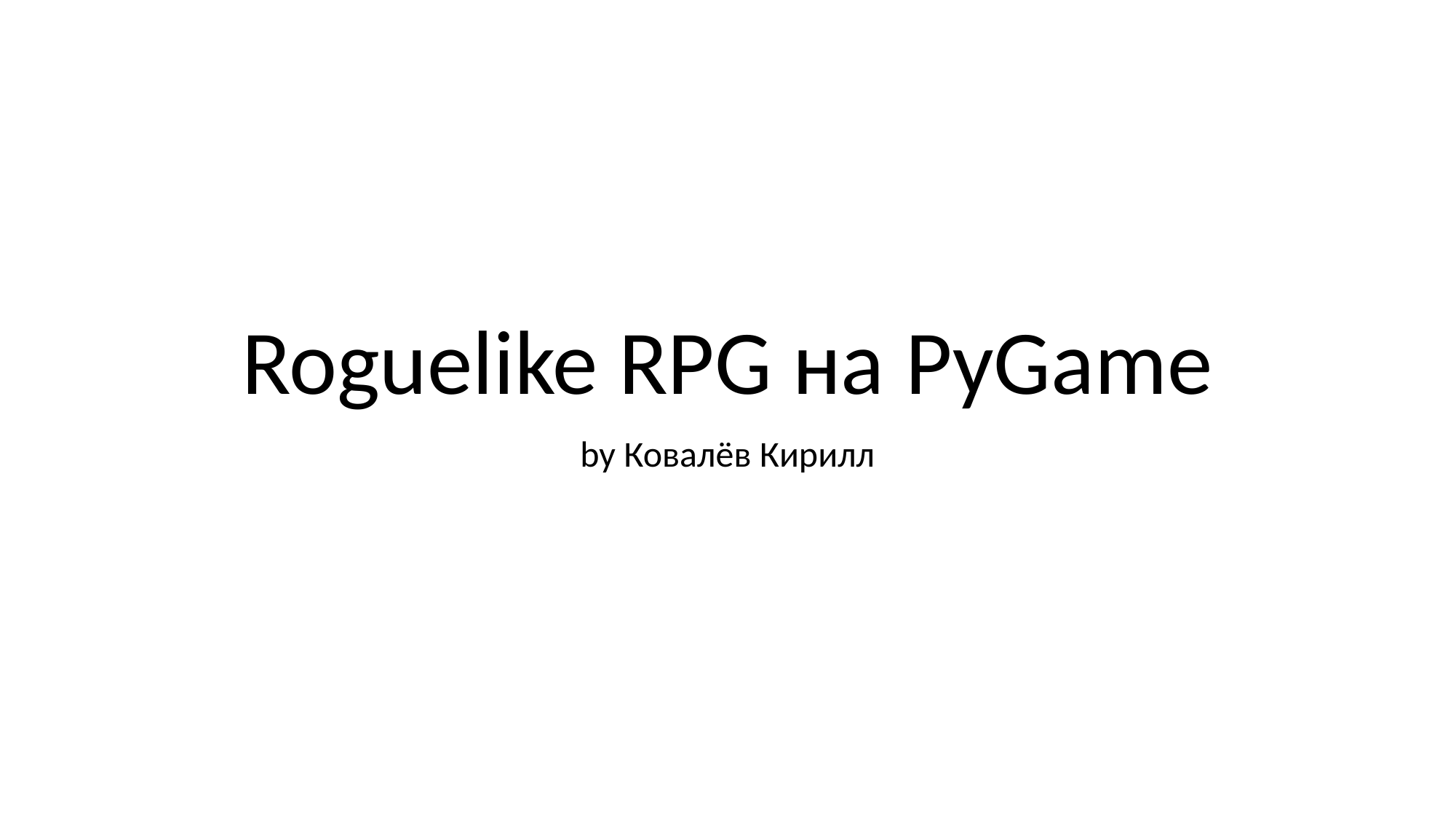

# Roguelike RPG на PyGame
by Ковалёв Кирилл